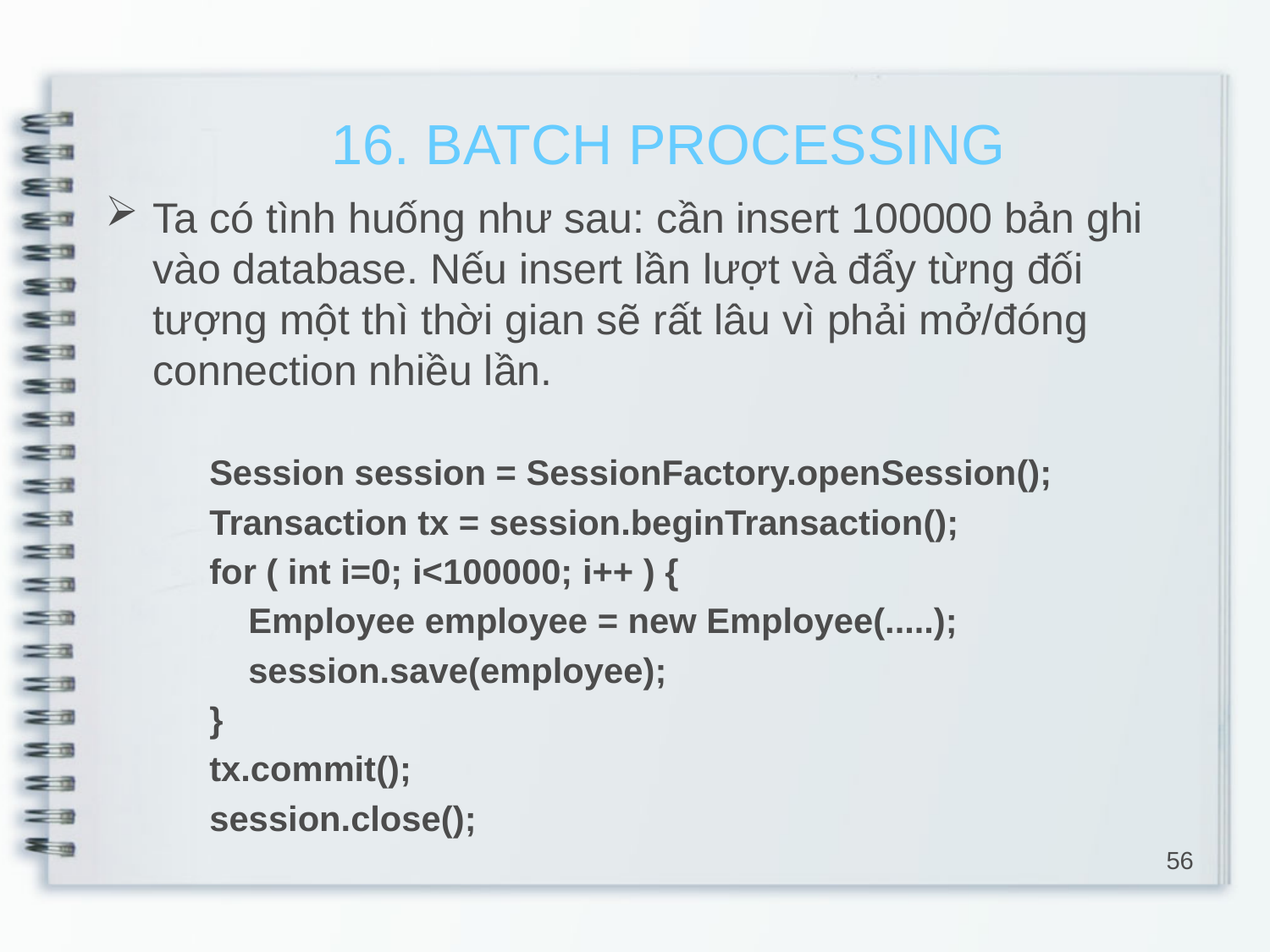

16. BATCH PROCESSING
Ta có tình huống như sau: cần insert 100000 bản ghi vào database. Nếu insert lần lượt và đẩy từng đối tượng một thì thời gian sẽ rất lâu vì phải mở/đóng connection nhiều lần.

Session session = SessionFactory.openSession();
Transaction tx = session.beginTransaction();
for ( int i=0; i<100000; i++ ) {
    Employee employee = new Employee(.....);
    session.save(employee);
}
tx.commit();
session.close();
56